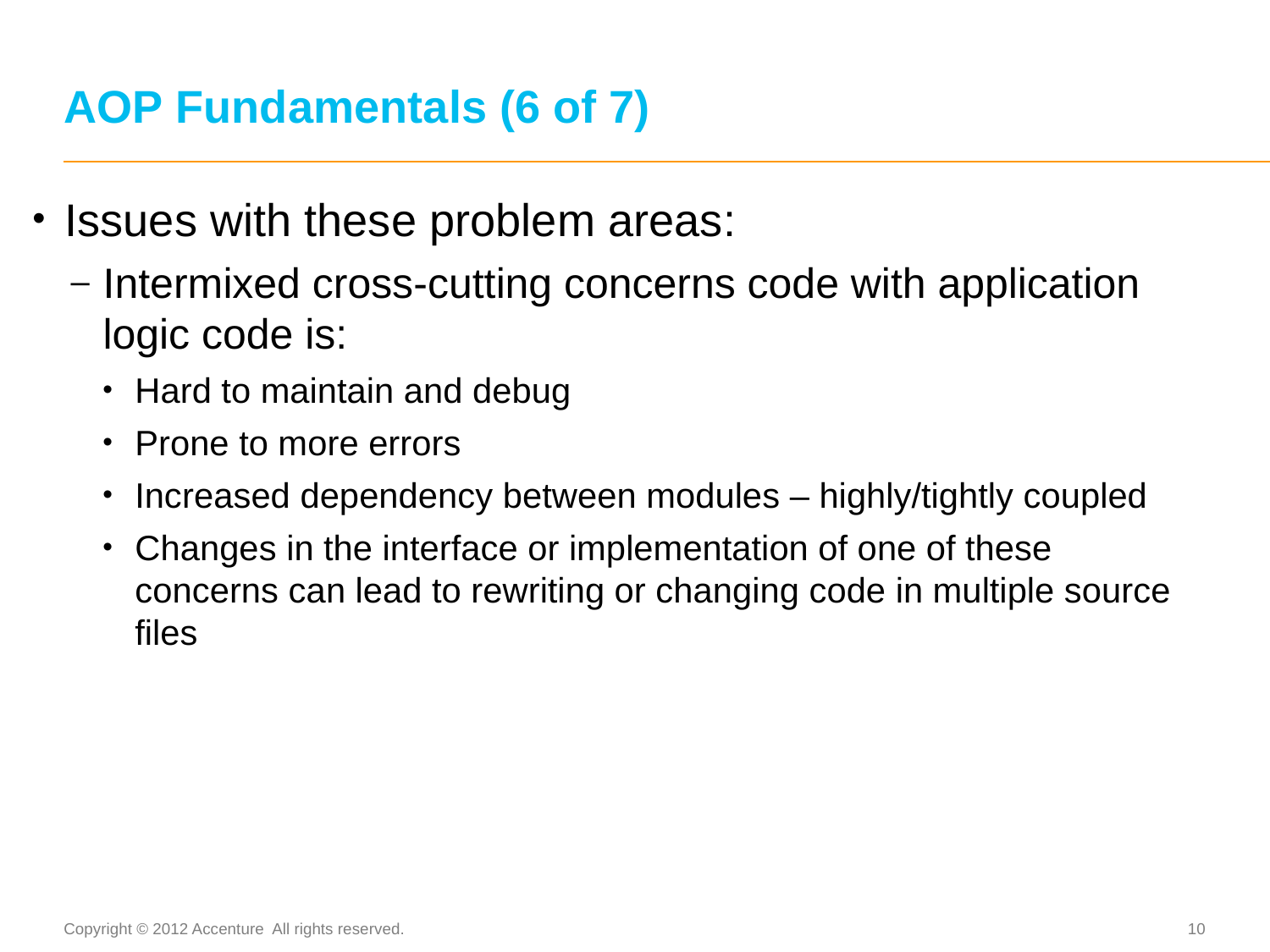

# AOP Fundamentals (6 of 7)

Issues with these problem areas:
Intermixed cross-cutting concerns code with application logic code is:
Hard to maintain and debug
Prone to more errors
Increased dependency between modules – highly/tightly coupled
Changes in the interface or implementation of one of these concerns can lead to rewriting or changing code in multiple source files